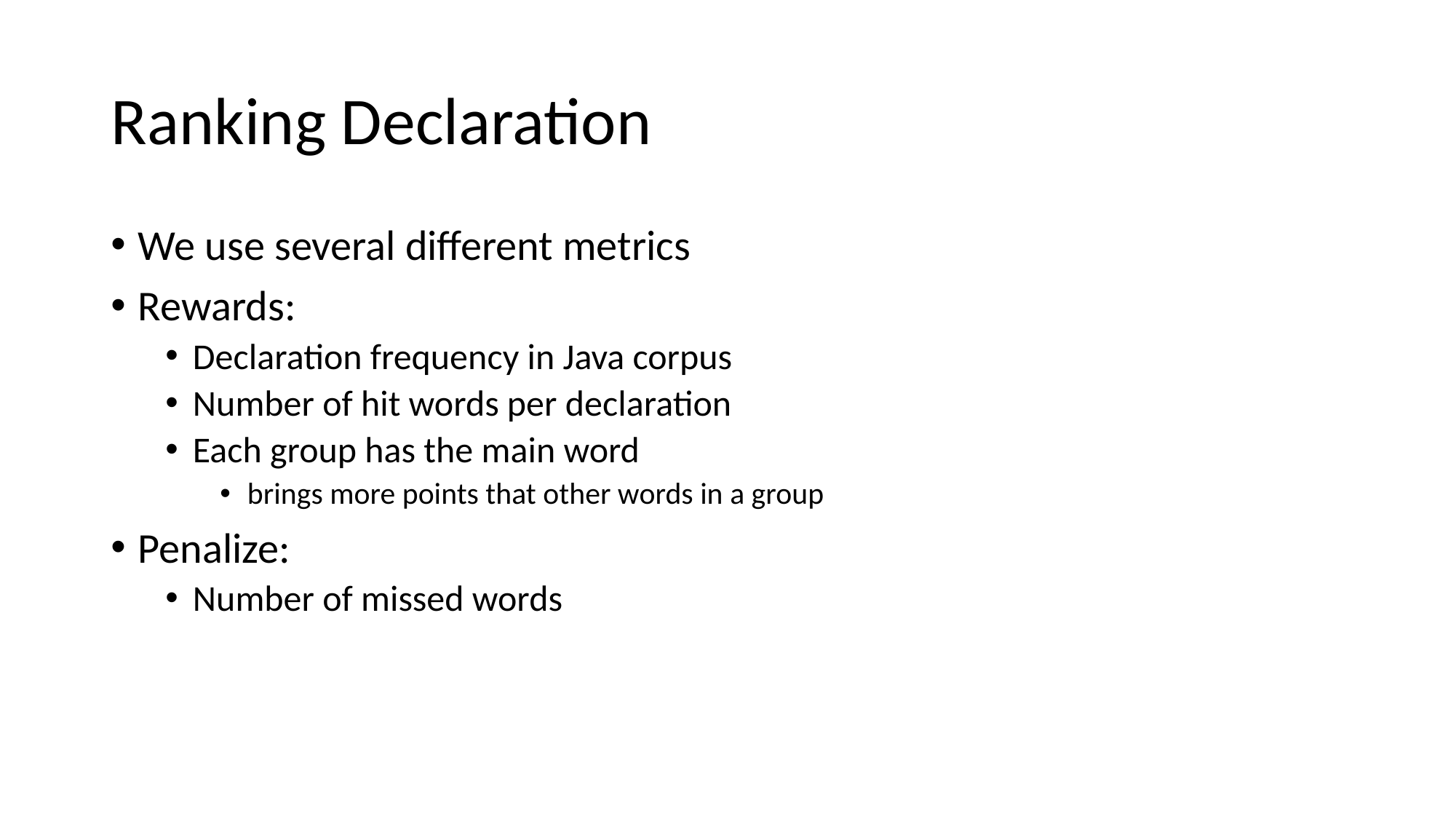

# Ranking Declaration
We use several different metrics
Rewards:
Declaration frequency in Java corpus
Number of hit words per declaration
Each group has the main word
brings more points that other words in a group
Penalize:
Number of missed words